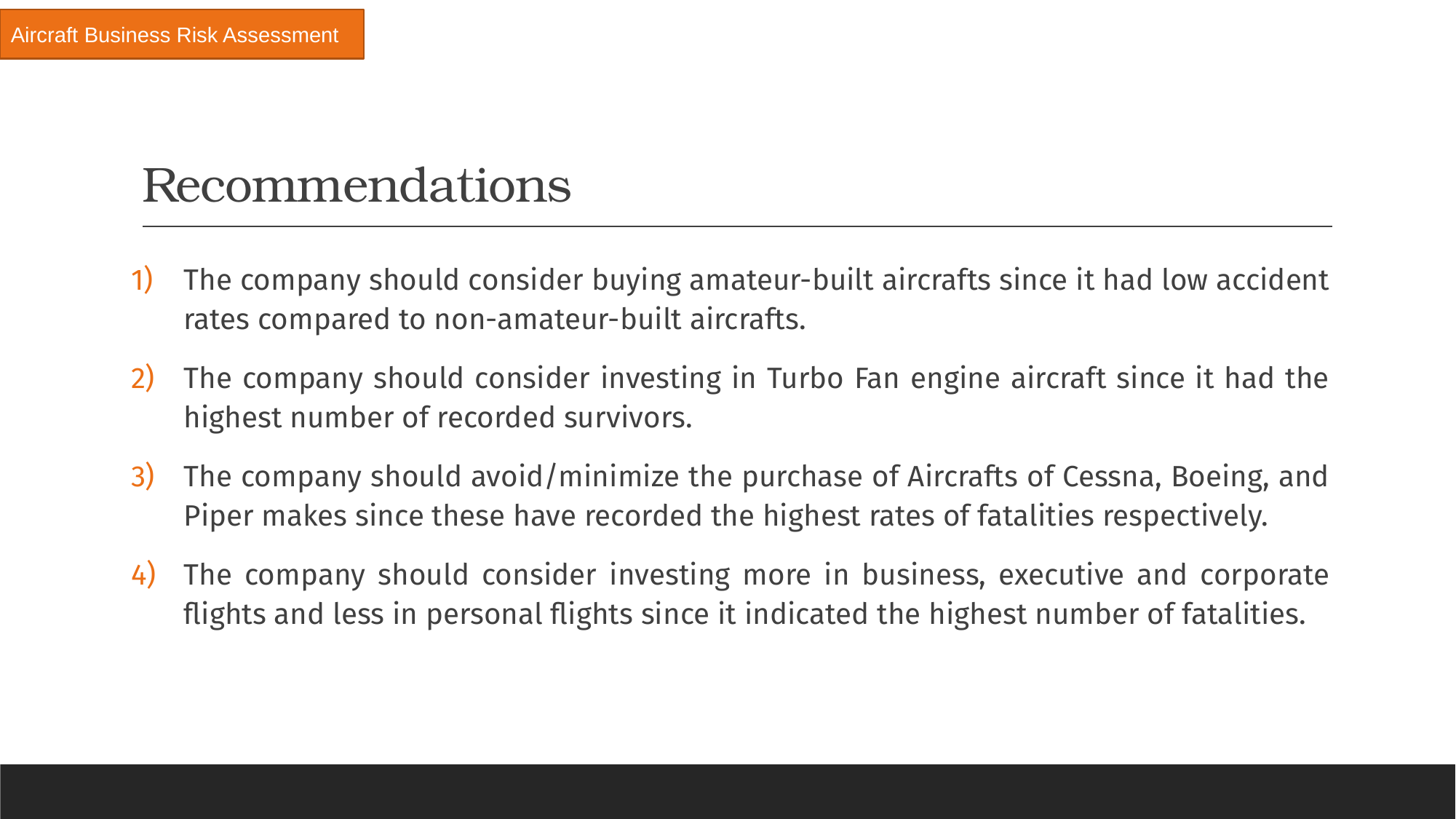

Aircraft Business Risk Assessment
# Recommendations
The company should consider buying amateur-built aircrafts since it had low accident rates compared to non-amateur-built aircrafts.
The company should consider investing in Turbo Fan engine aircraft since it had the highest number of recorded survivors.
The company should avoid/minimize the purchase of Aircrafts of Cessna, Boeing, and Piper makes since these have recorded the highest rates of fatalities respectively.
The company should consider investing more in business, executive and corporate flights and less in personal flights since it indicated the highest number of fatalities.